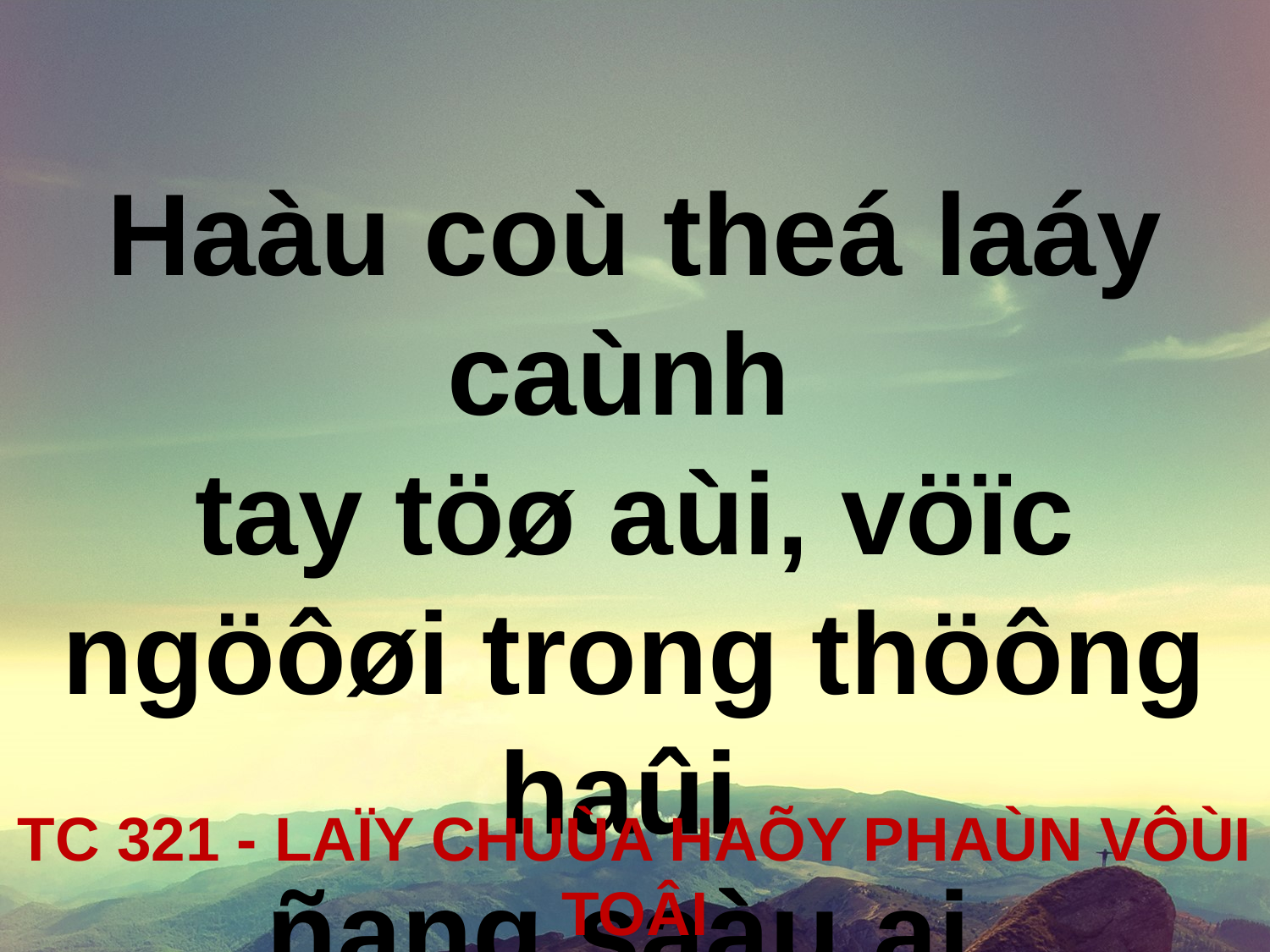

Haàu coù theá laáy caùnh
tay töø aùi, vöïc ngöôøi trong thöông haûi
ñang saàu ai.
TC 321 - LAÏY CHUÙA HAÕY PHAÙN VÔÙI TOÂI